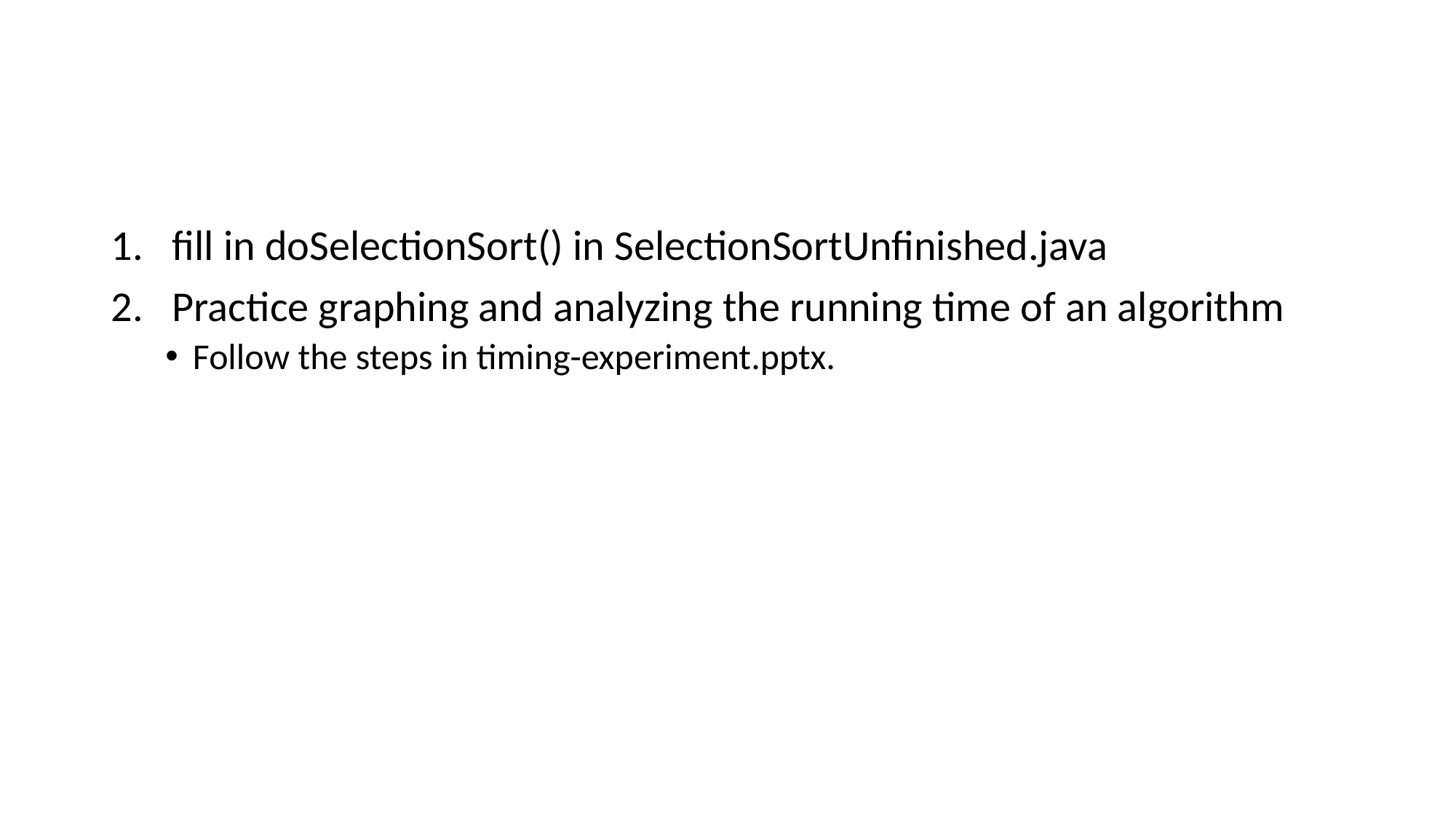

fill in doSelectionSort() in SelectionSortUnfinished.java
Practice graphing and analyzing the running time of an algorithm
Follow the steps in timing-experiment.pptx.